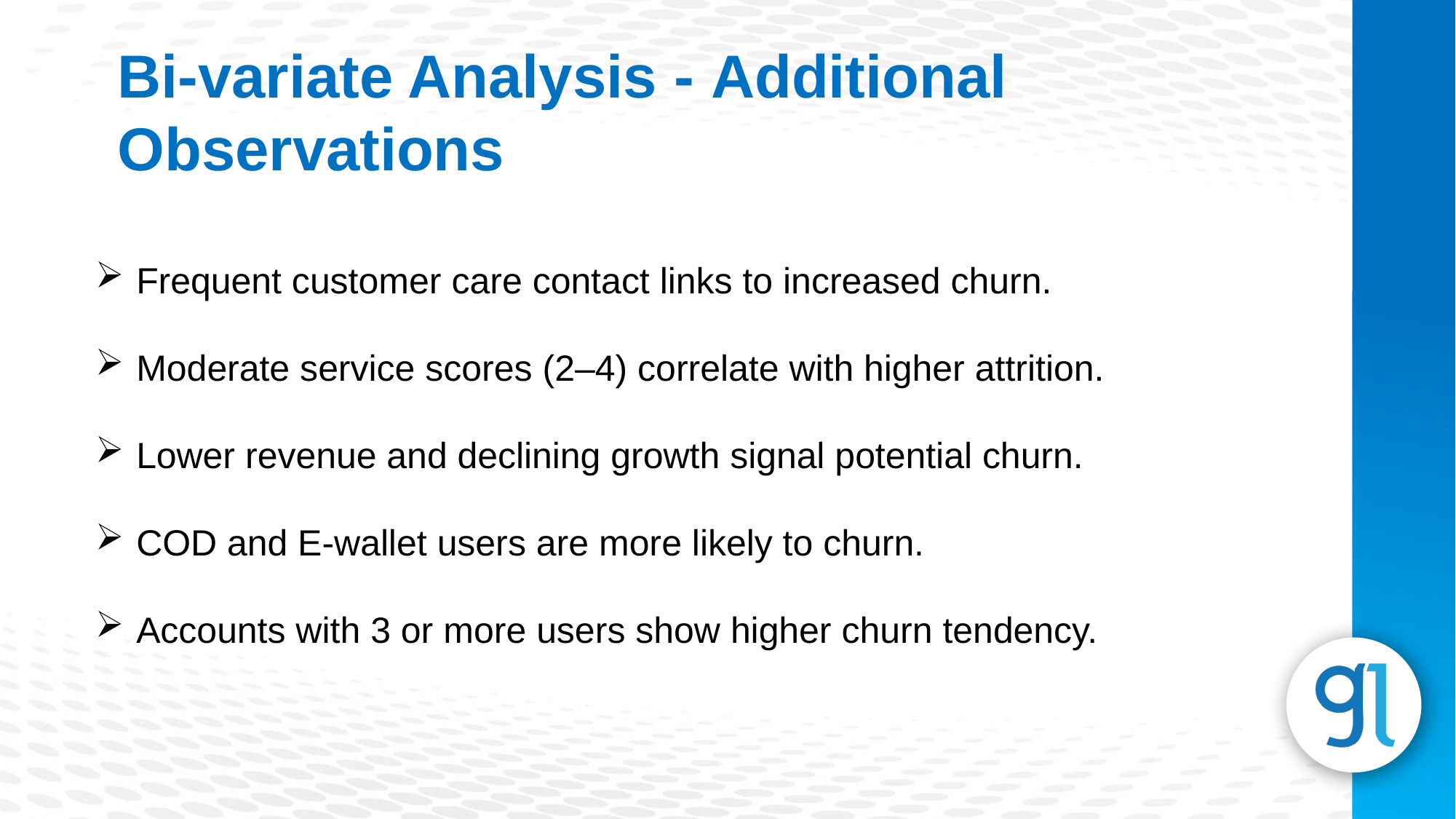

Bi-variate Analysis - Additional Observations
Frequent customer care contact links to increased churn.
Moderate service scores (2–4) correlate with higher attrition.
Lower revenue and declining growth signal potential churn.
COD and E-wallet users are more likely to churn.
Accounts with 3 or more users show higher churn tendency.